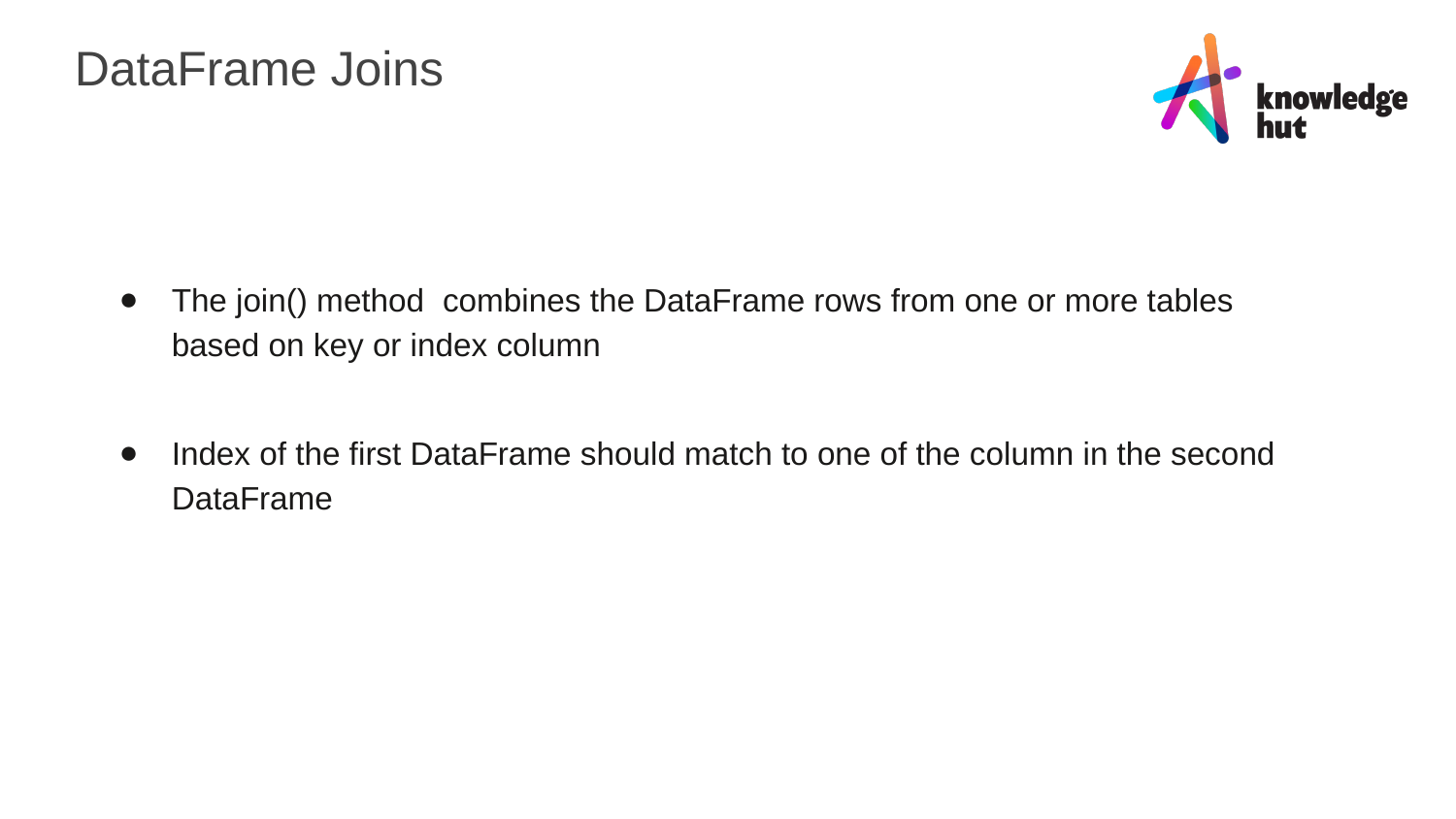

DataFrame Joins
The join() method  combines the DataFrame rows from one or more tables based on key or index column

Index of the first DataFrame should match to one of the column in the second DataFrame